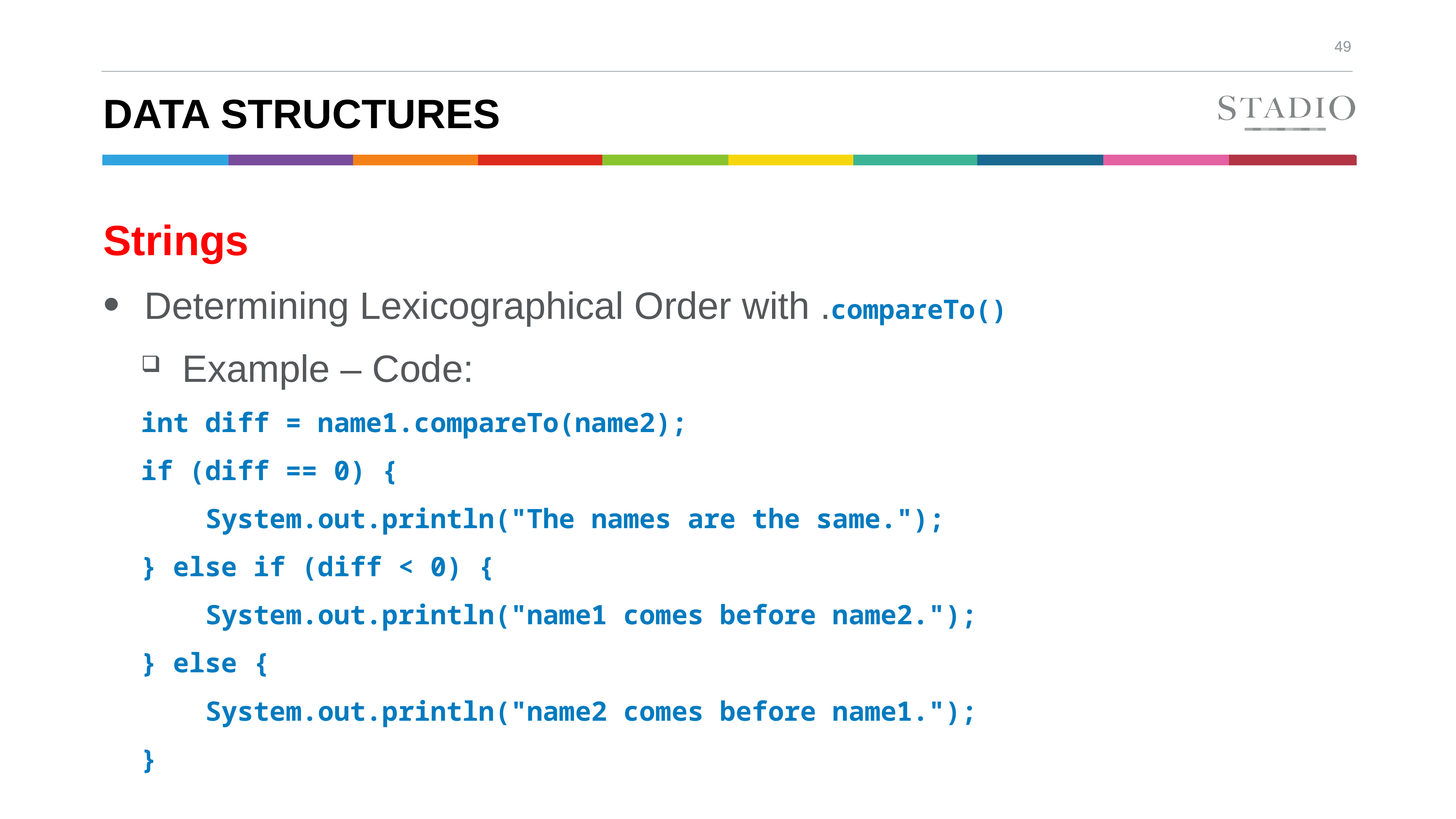

# Data structures

Strings
Determining Lexicographical Order with .compareTo()
Example – Code:
int diff = name1.compareTo(name2);
if (diff == 0) {
    System.out.println("The names are the same.");
} else if (diff < 0) {
    System.out.println("name1 comes before name2.");
} else {
    System.out.println("name2 comes before name1.");
}